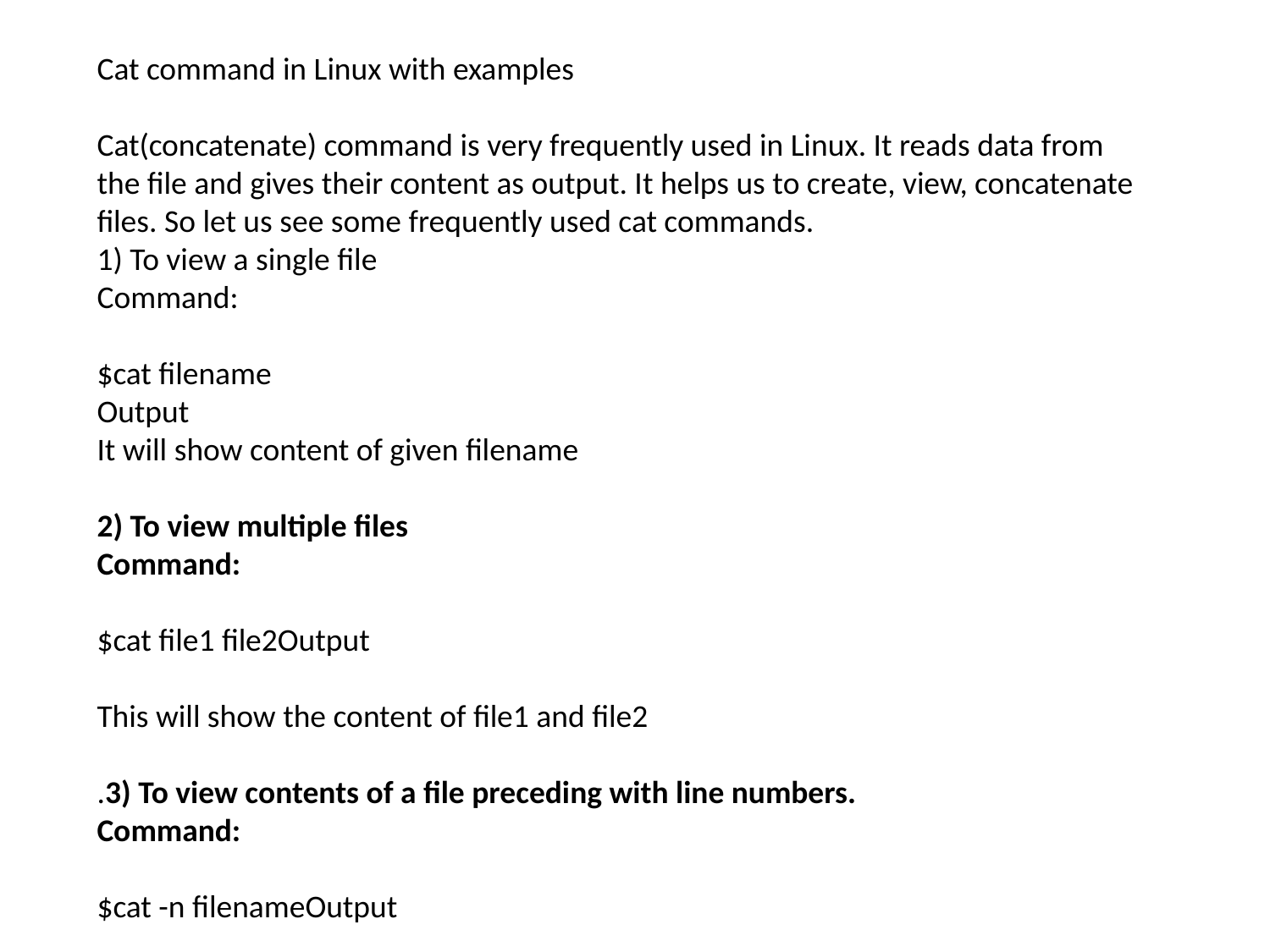

Cat command in Linux with examples

Cat(concatenate) command is very frequently used in Linux. It reads data from the file and gives their content as output. It helps us to create, view, concatenate files. So let us see some frequently used cat commands.
1) To view a single file
Command:

$cat filename
Output
It will show content of given filename

2) To view multiple files 
Command:
$cat file1 file2Output
This will show the content of file1 and file2

.3) To view contents of a file preceding with line numbers. 
Command:
$cat -n filenameOutput